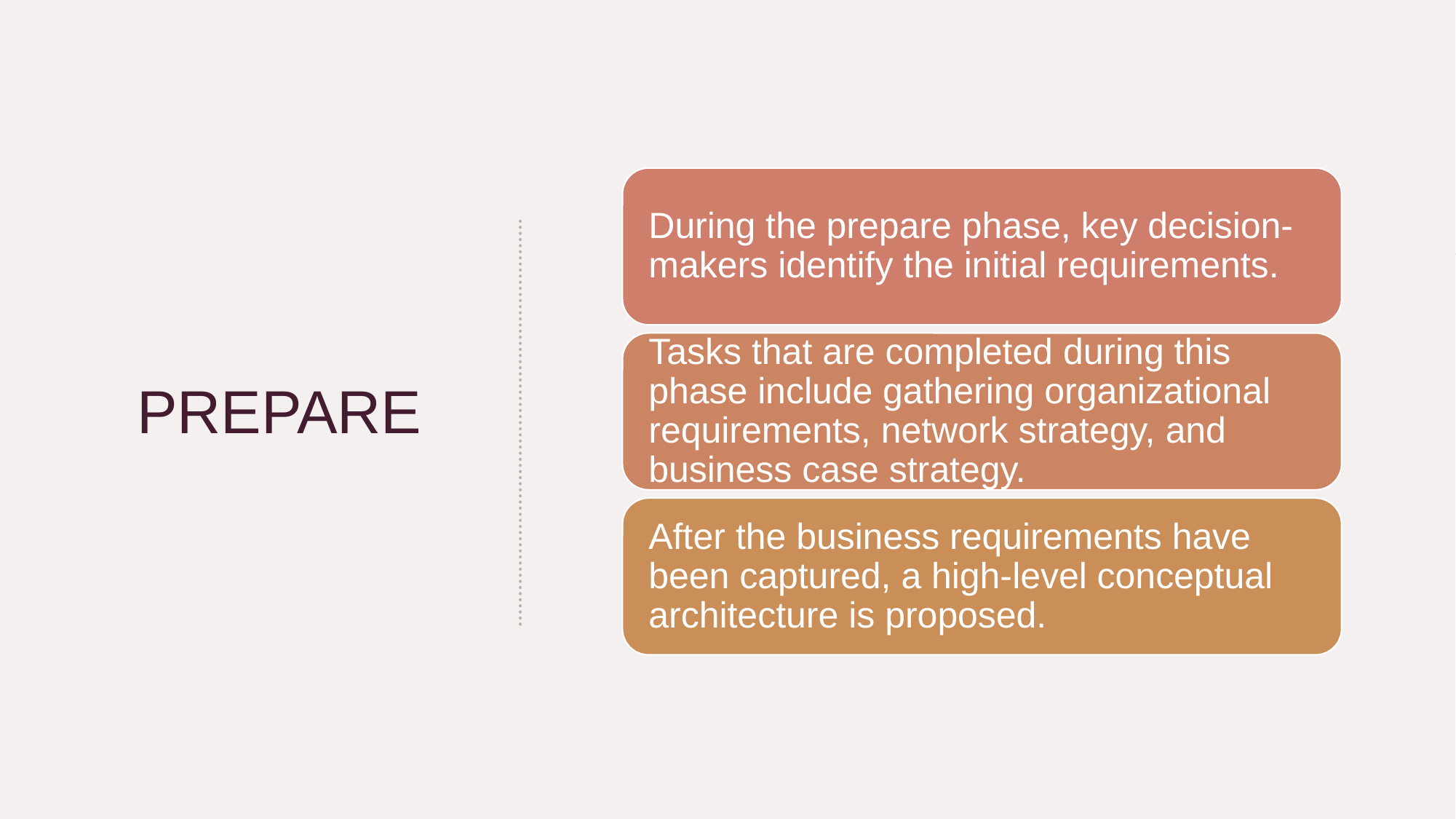

During the prepare phase, key decision-makers identify the initial requirements.
Tasks that are completed during this phase include gathering organizational requirements, network strategy, and business case strategy.
After the business requirements have been captured, a high-level conceptual architecture is proposed.
# PREPARE